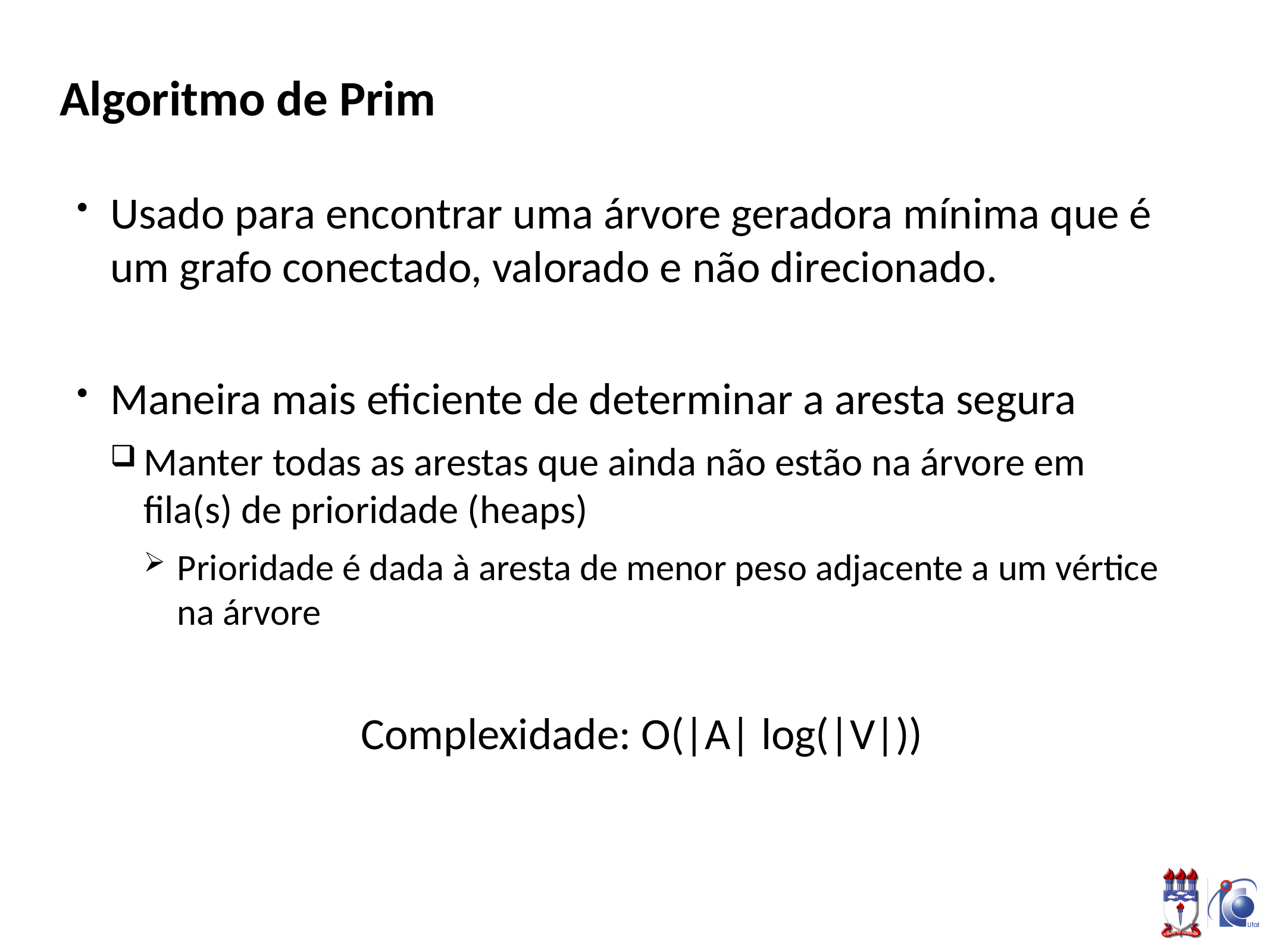

# Algoritmo de Prim
Usado para encontrar uma árvore geradora mínima que é um grafo conectado, valorado e não direcionado.

Maneira mais eficiente de determinar a aresta segura
Manter todas as arestas que ainda não estão na árvore em fila(s) de prioridade (heaps)
Prioridade é dada à aresta de menor peso adjacente a um vértice na árvore

Complexidade: O(|A| log(|V|))